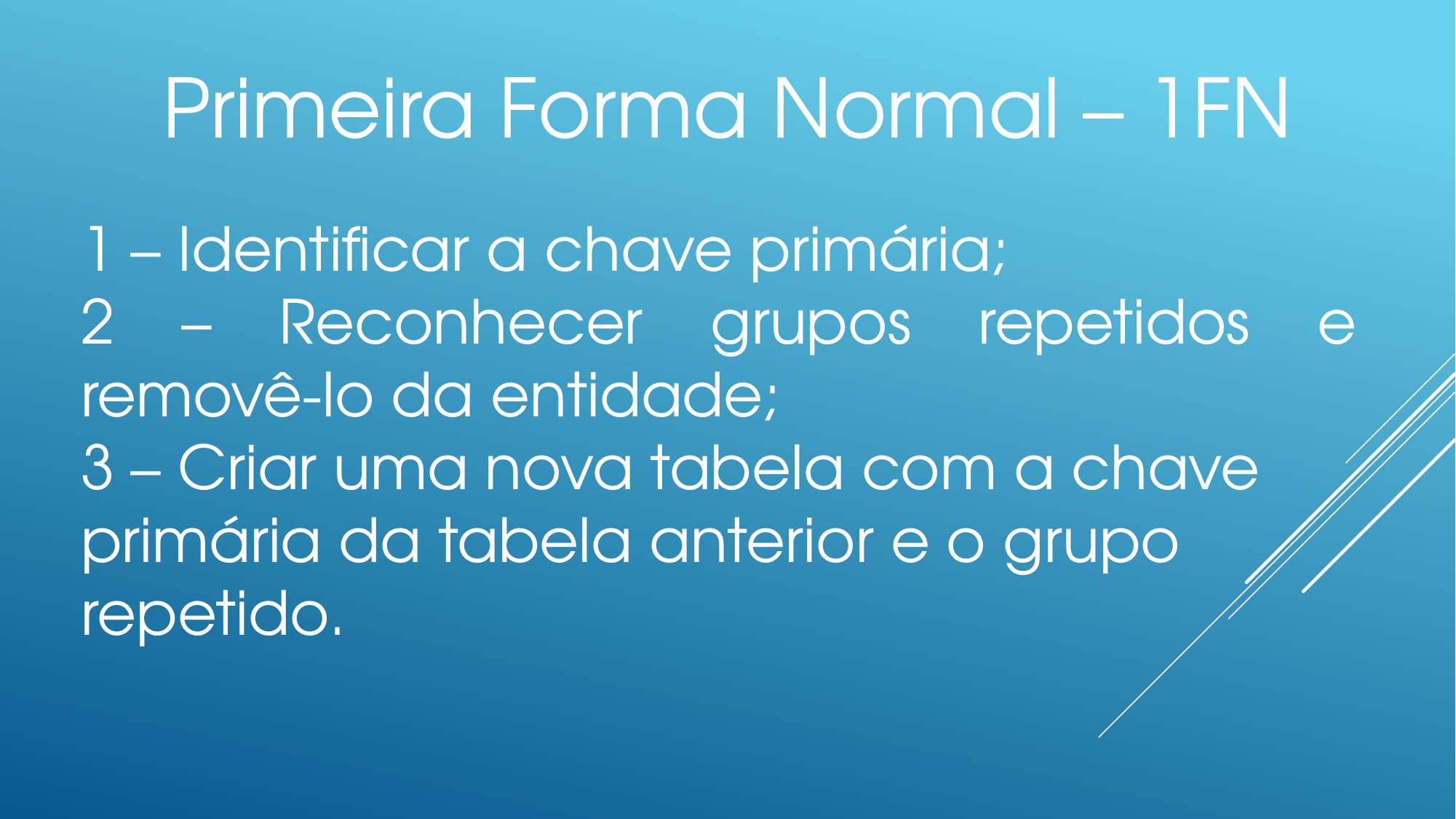

Primeira Forma Normal – 1FN
1 – Identificar a chave primária;
2 – Reconhecer grupos repetidos e removê-lo da entidade;
3 – Criar uma nova tabela com a chave primária da tabela anterior e o grupo repetido.